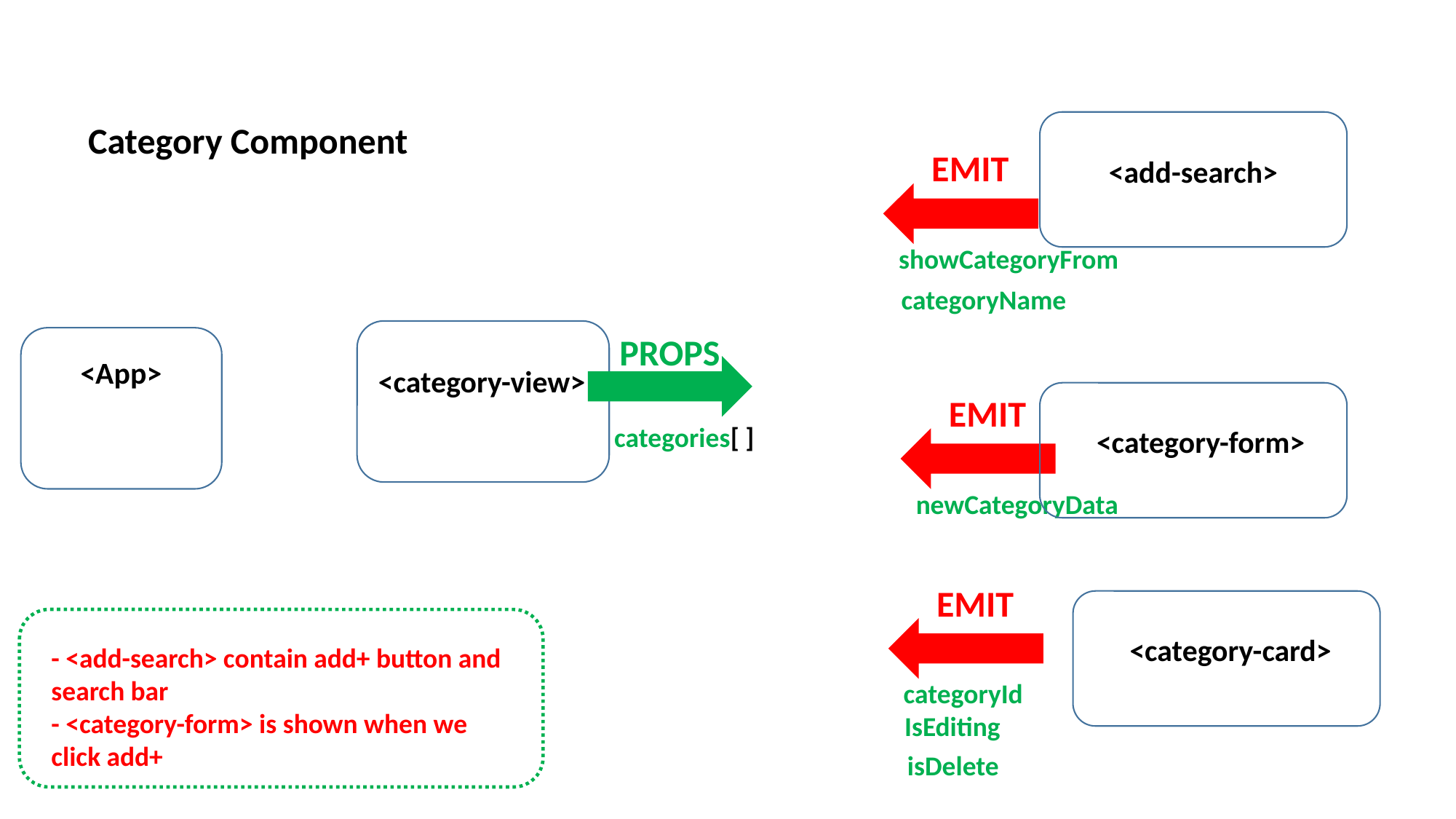

Category Component

EMIT
<add-search>

showCategoryFrom
categoryName

PROPS

<App>
<category-view>

EMIT
categories[ ]
<category-form>

newCategoryData
EMIT

<category-card>
- <add-search> contain add+ button and search bar
- <category-form> is shown when we click add+
categoryId
IsEditing
isDelete